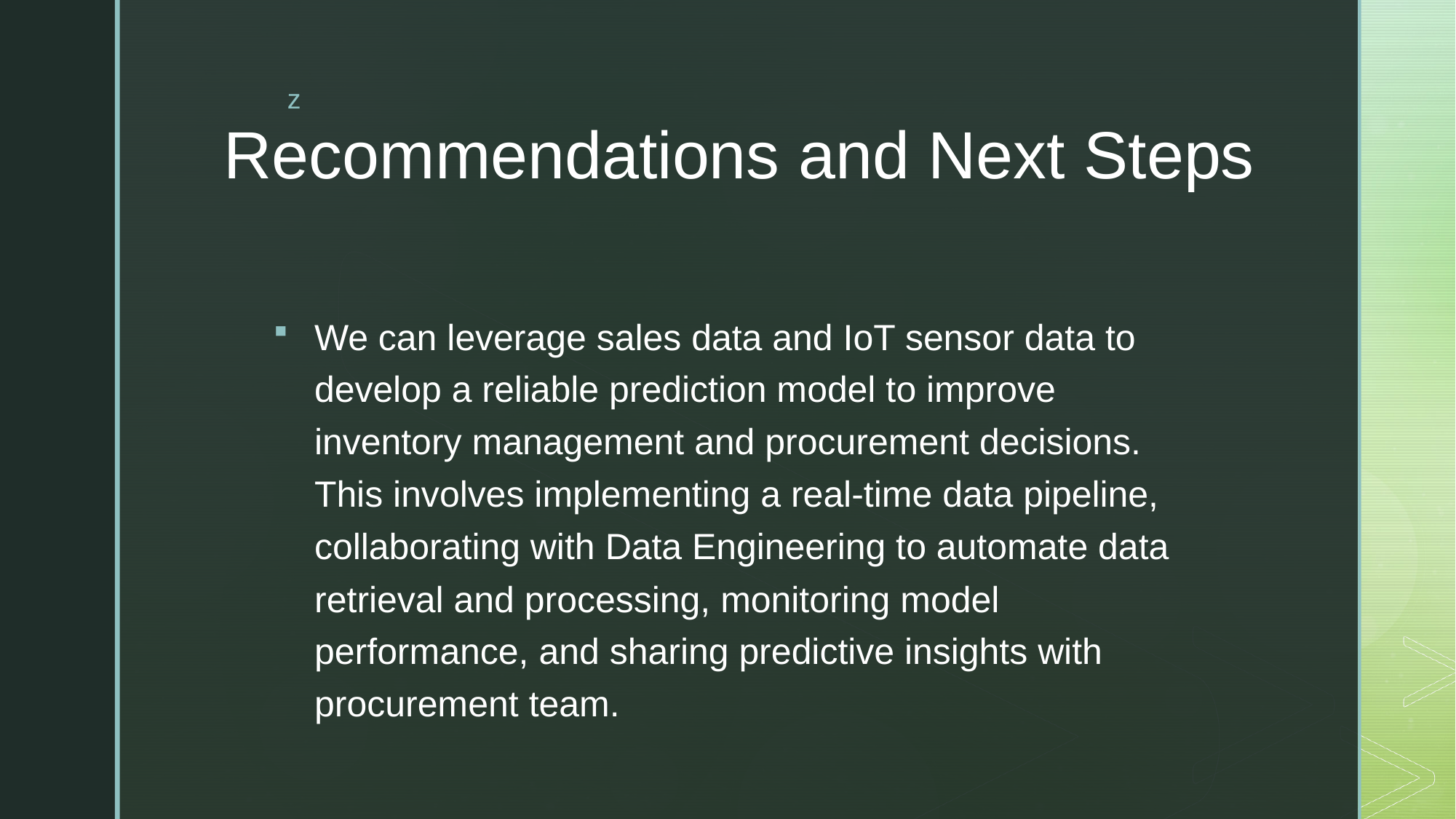

# Recommendations and Next Steps
We can leverage sales data and IoT sensor data to develop a reliable prediction model to improve inventory management and procurement decisions. This involves implementing a real-time data pipeline, collaborating with Data Engineering to automate data retrieval and processing, monitoring model performance, and sharing predictive insights with procurement team.